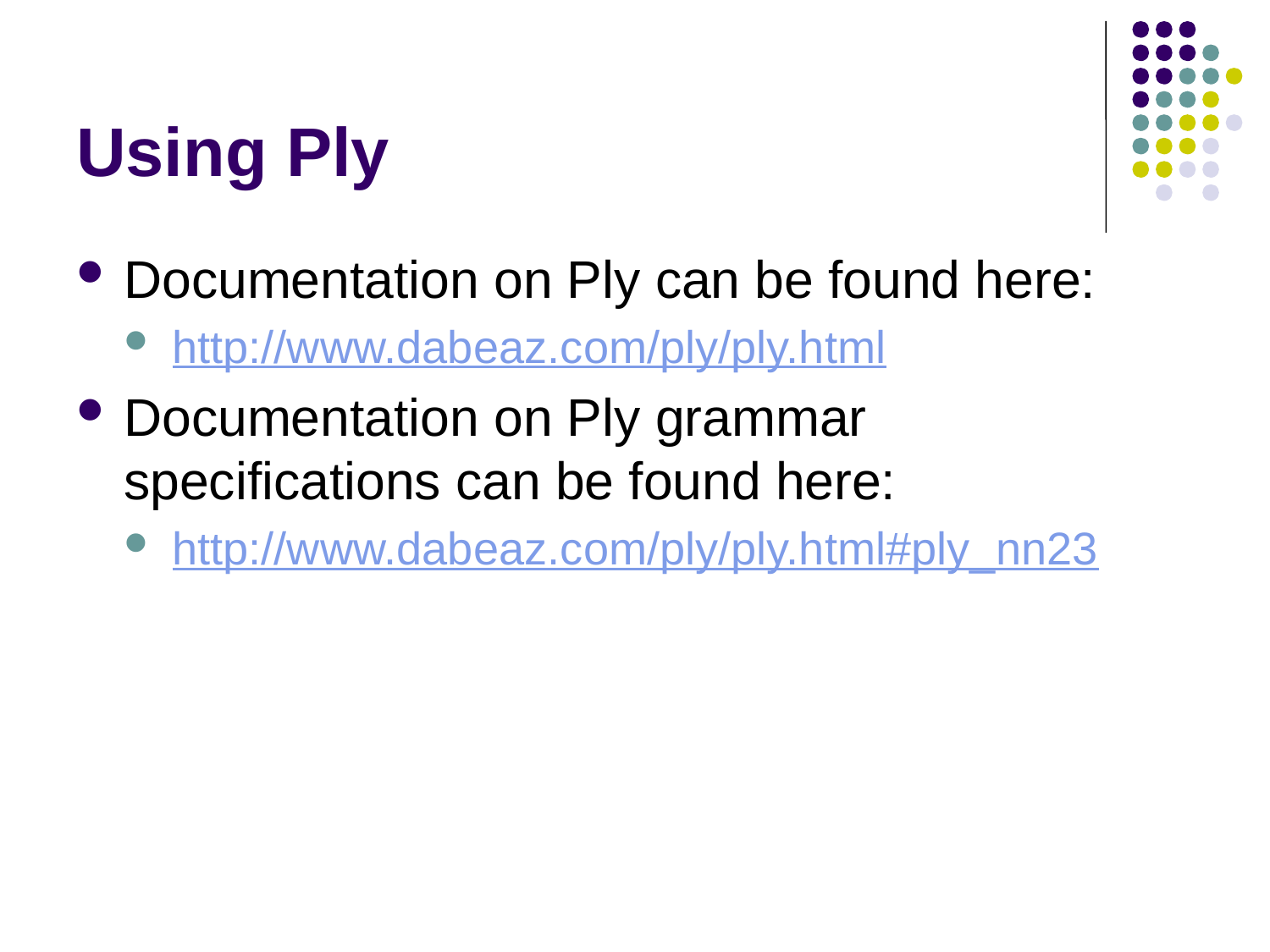

# Using Ply
Documentation on Ply can be found here:
http://www.dabeaz.com/ply/ply.html
Documentation on Ply grammar specifications can be found here:
http://www.dabeaz.com/ply/ply.html#ply_nn23